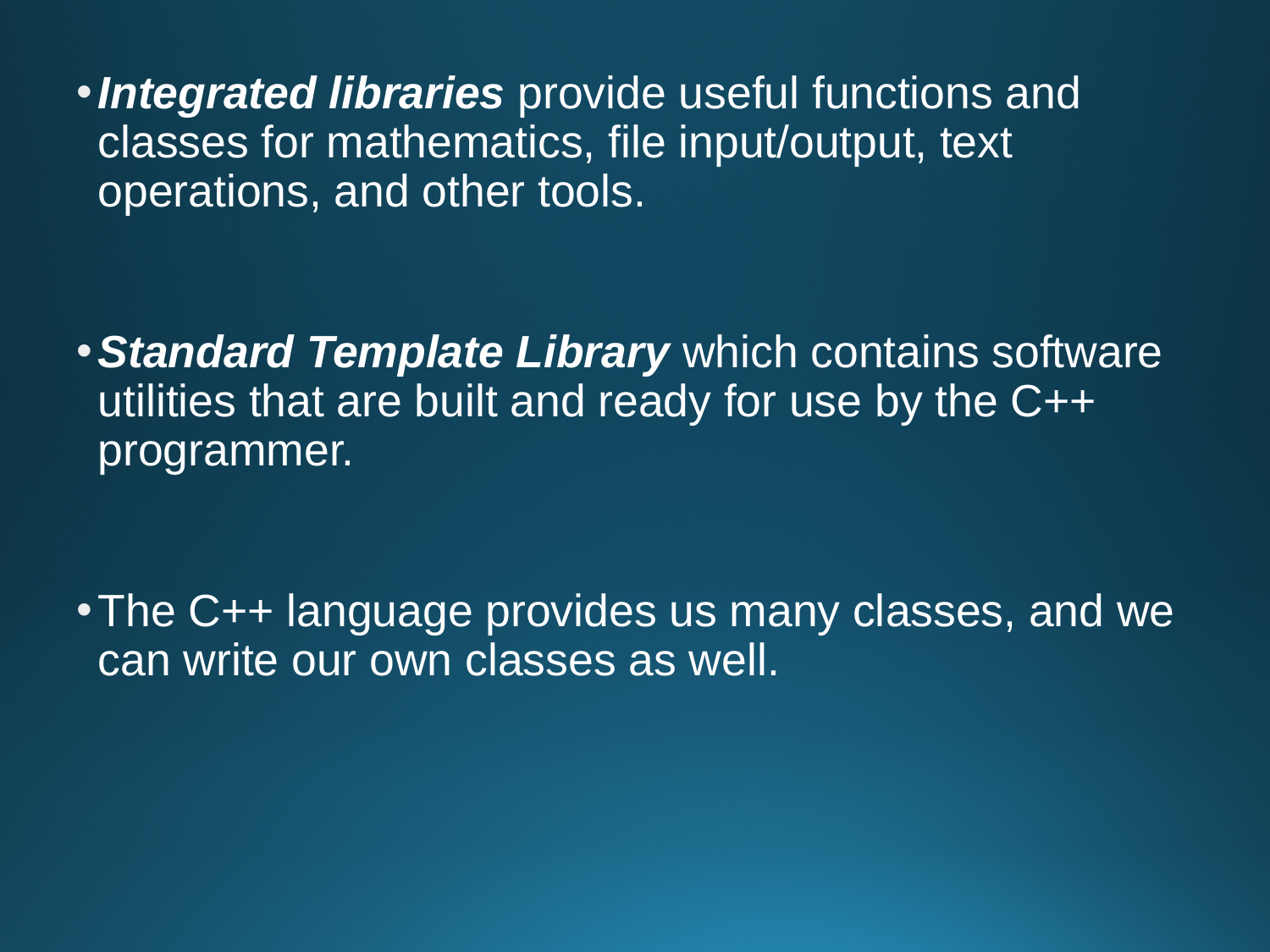

Integrated libraries provide useful functions and classes for mathematics, file input/output, text operations, and other tools.

Standard Template Library which contains software utilities that are built and ready for use by the C++ programmer.

The C++ language provides us many classes, and we can write our own classes as well.